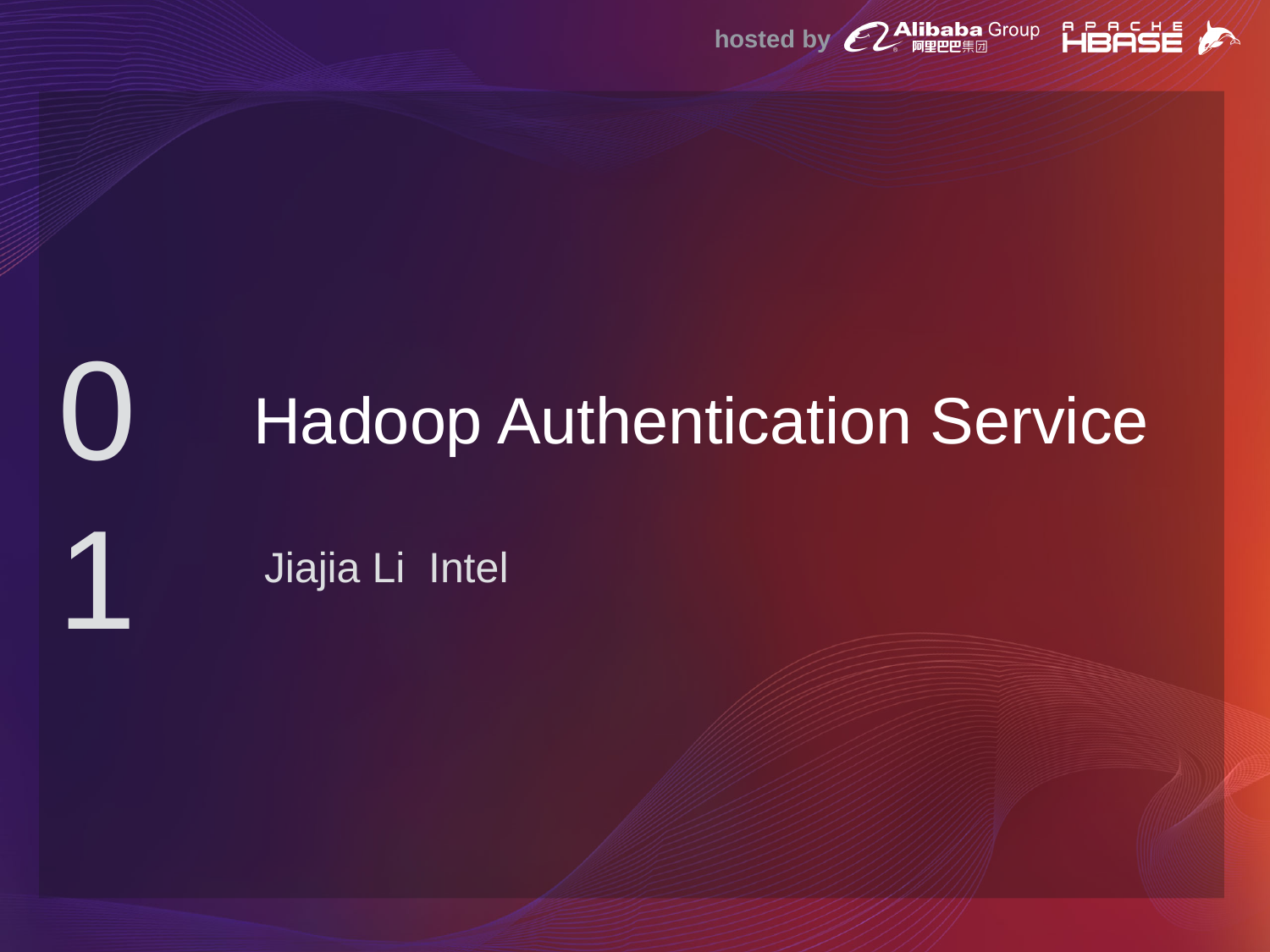

# Hadoop Authentication Service
01
Jiajia Li  Intel